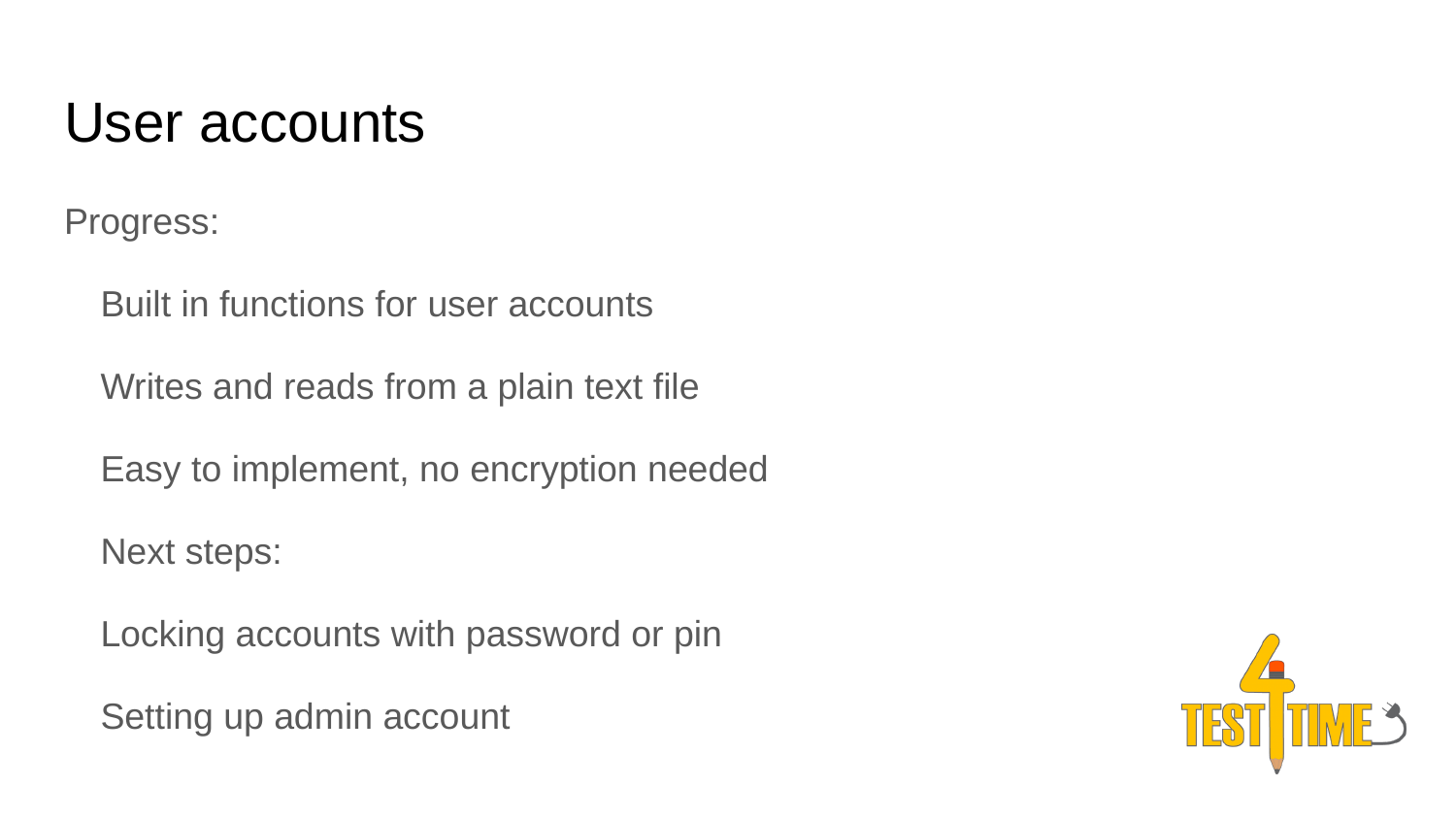

# User accounts
Progress:
Built in functions for user accounts
Writes and reads from a plain text file
Easy to implement, no encryption needed
Next steps:
Locking accounts with password or pin
Setting up admin account